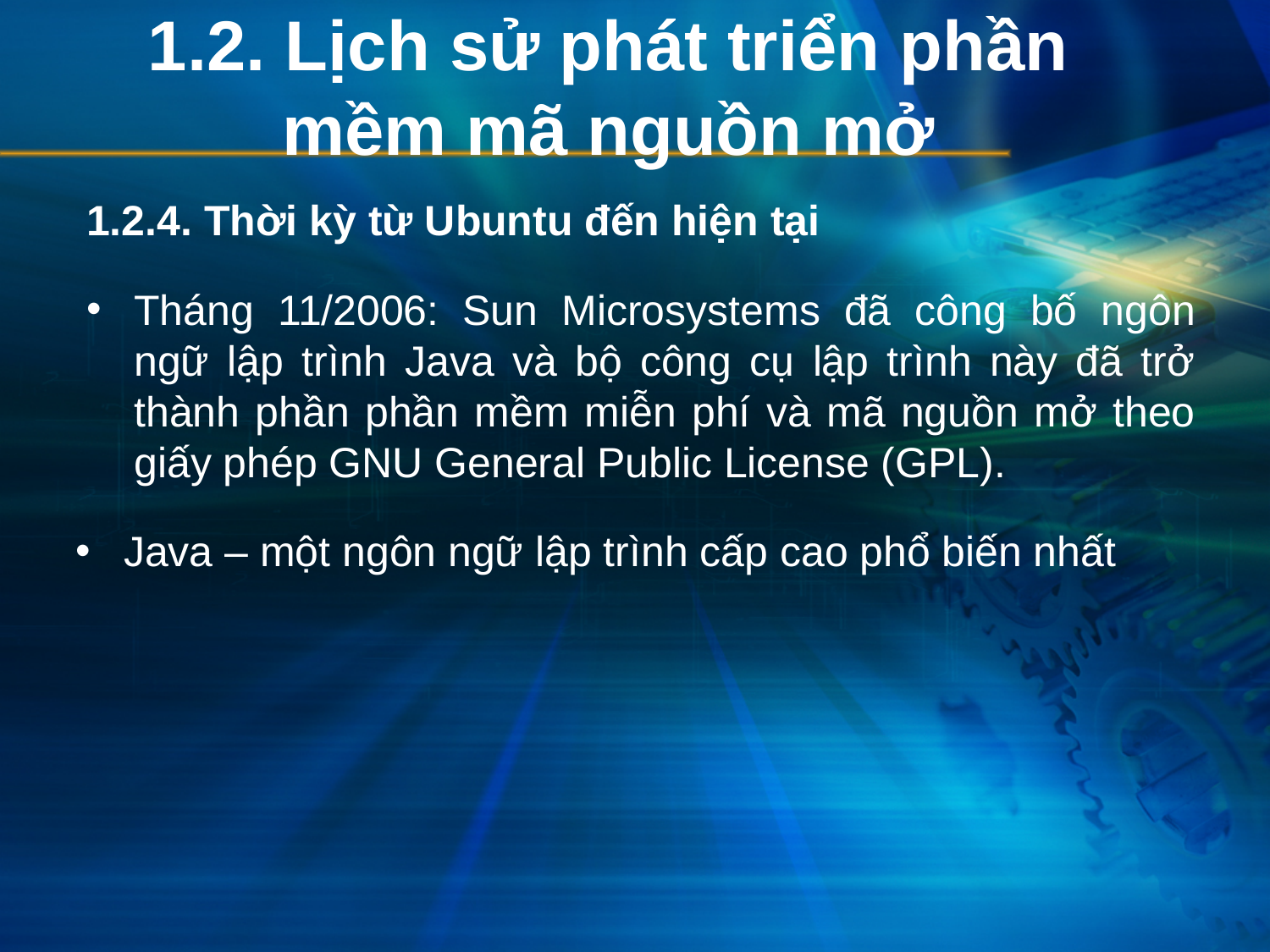

# 1.2. Lịch sử phát triển phần mềm mã nguồn mở
1.2.4. Thời kỳ từ Ubuntu đến hiện tại
Tháng 11/2006: Sun Microsystems đã công bố ngôn ngữ lập trình Java và bộ công cụ lập trình này đã trở thành phần phần mềm miễn phí và mã nguồn mở theo giấy phép GNU General Public License (GPL).
Java – một ngôn ngữ lập trình cấp cao phổ biến nhất